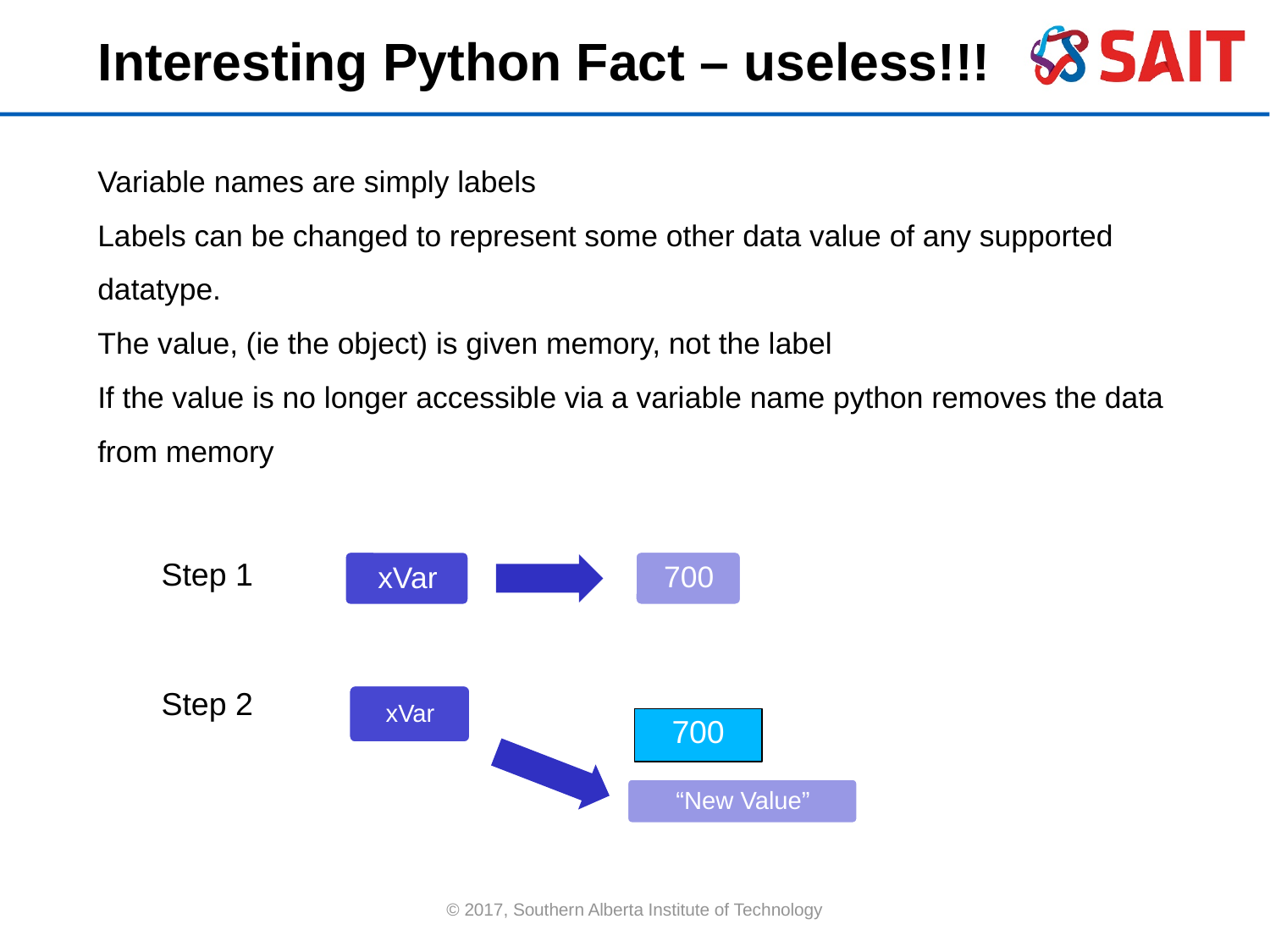

Interesting Python Fact – useless!!!
Variable names are simply labels
Labels can be changed to represent some other data value of any supported datatype.
The value, (ie the object) is given memory, not the label
If the value is no longer accessible via a variable name python removes the data from memory
Step 1
xVar

700
Step 2
xVar

“New Value”
700